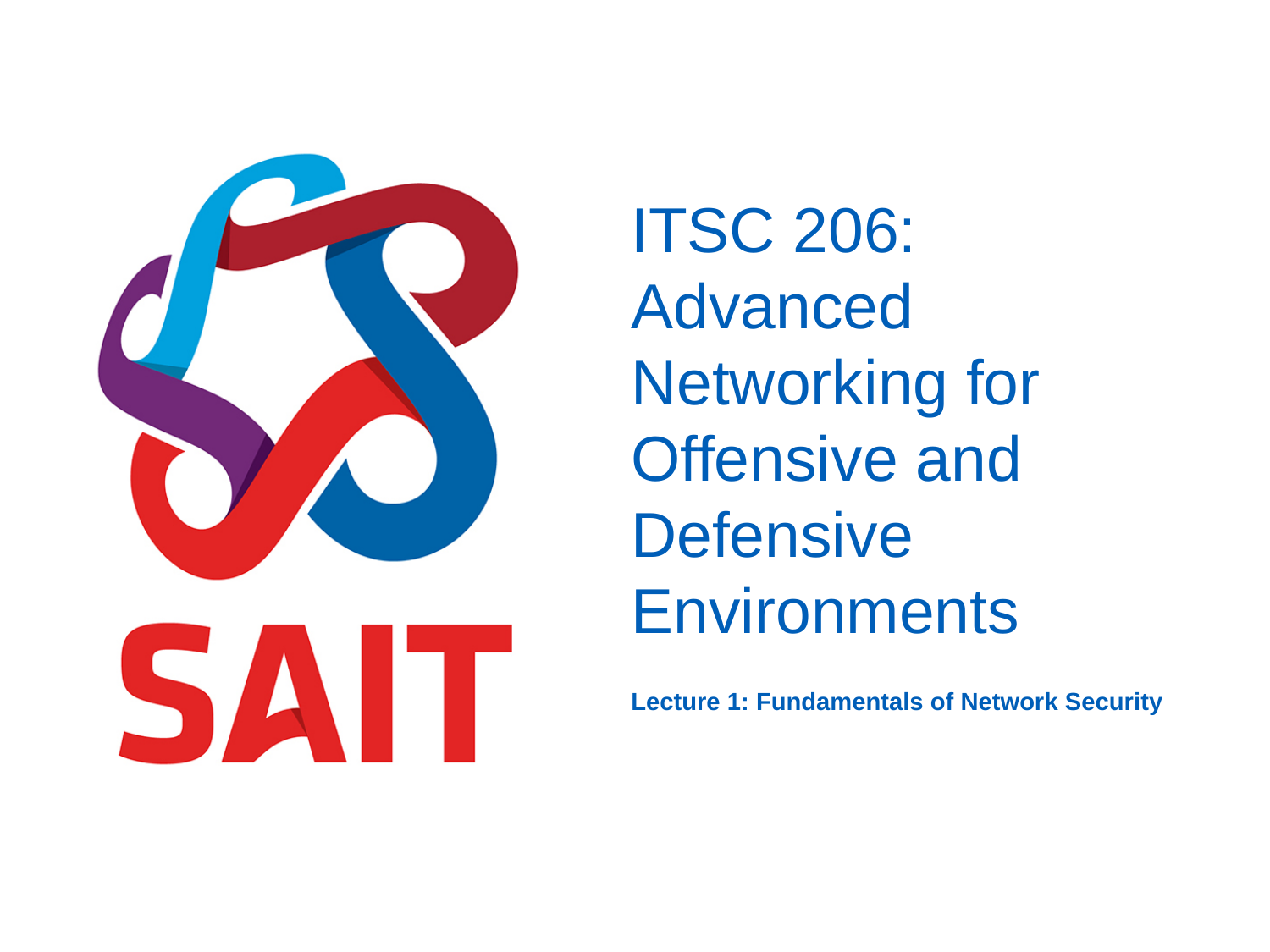

# ITSC 206: Advanced Networking for Offensive and Defensive Environments
Lecture 1: Fundamentals of Network Security